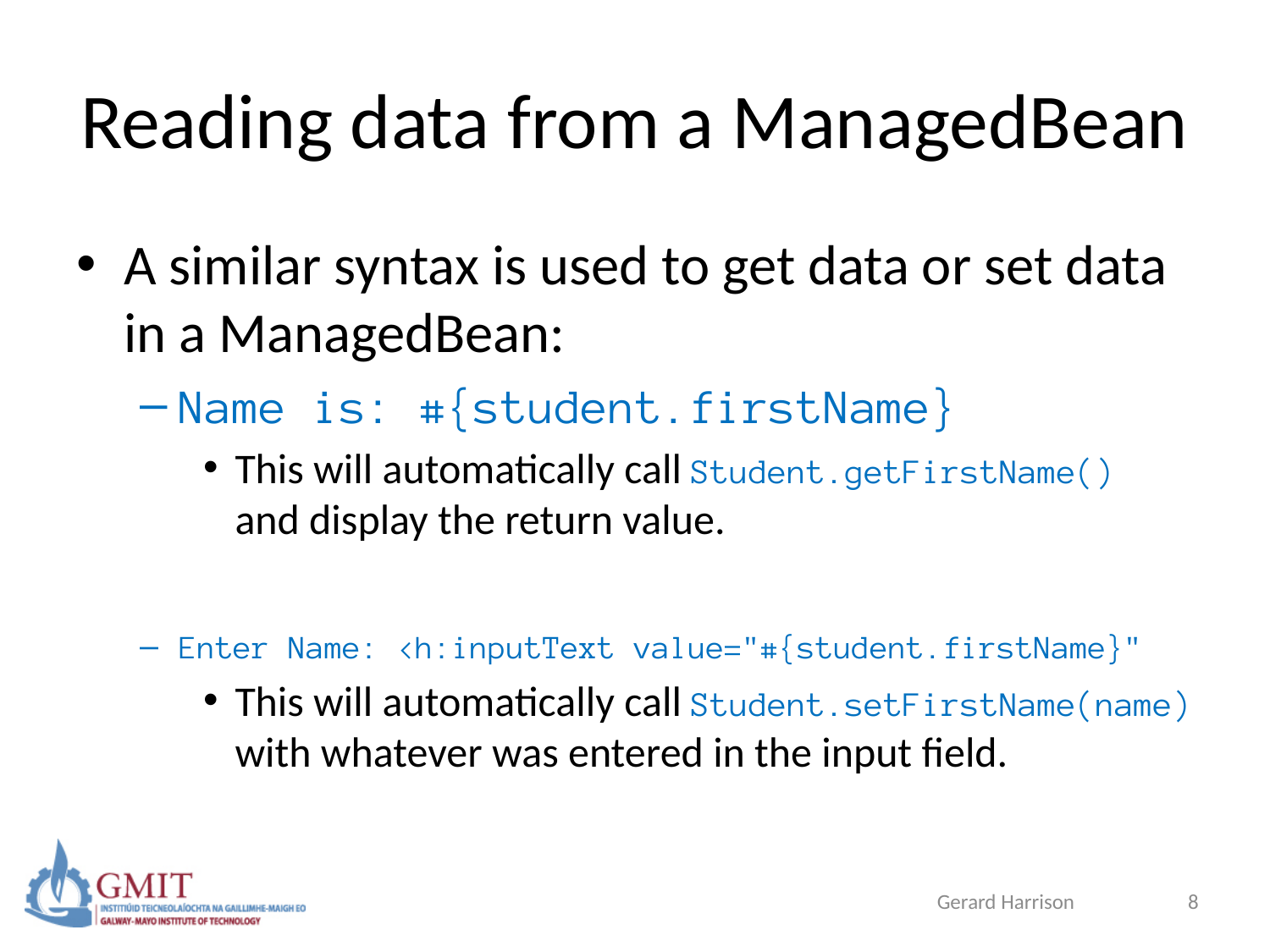

# Reading data from a ManagedBean
A similar syntax is used to get data or set data in a ManagedBean:
Name is: #{student.firstName}
This will automatically call Student.getFirstName() and display the return value.

Enter Name: <h:inputText value="#{student.firstName}"
This will automatically call Student.setFirstName(name) with whatever was entered in the input field.

Gerard Harrison
8